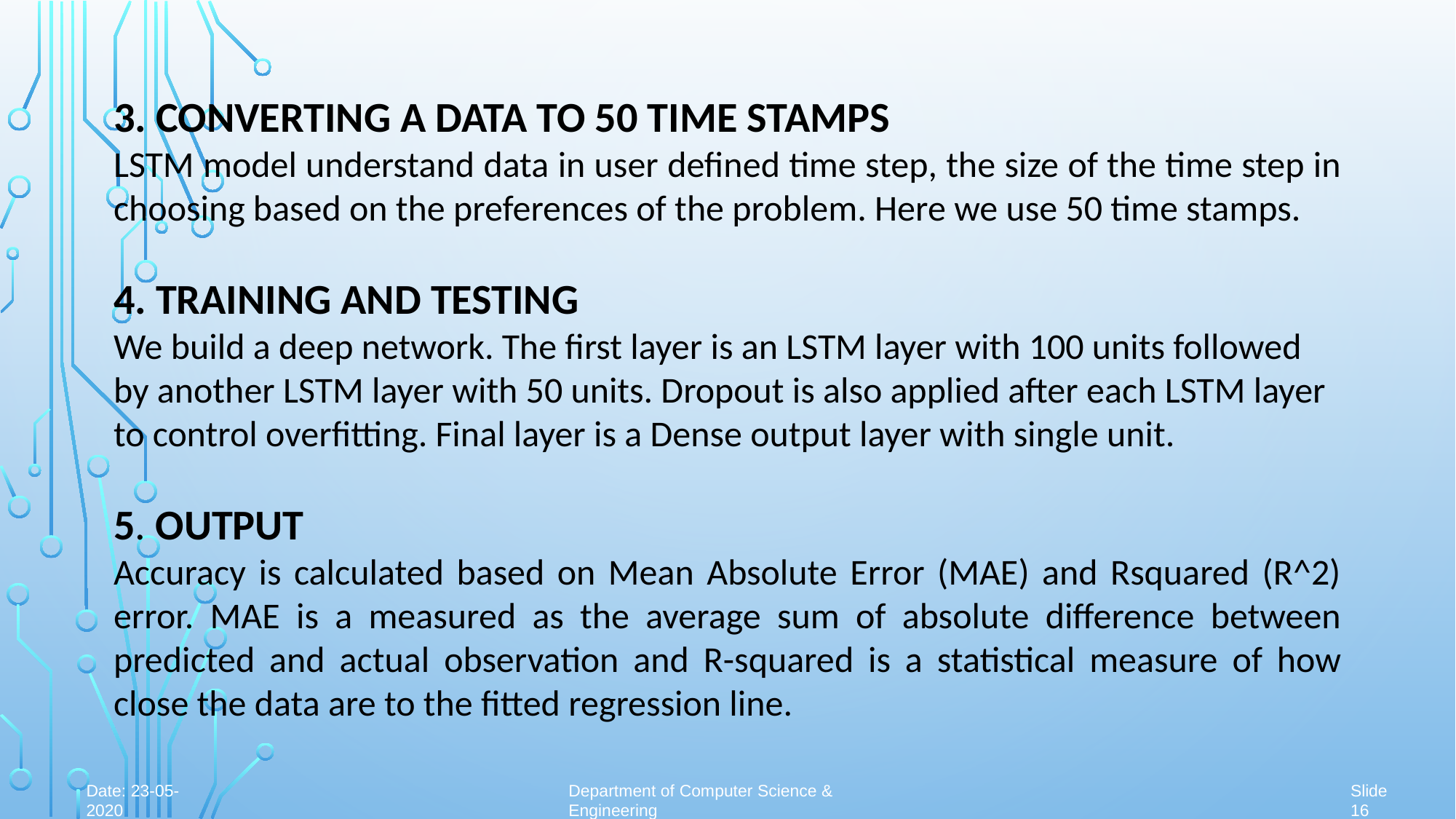

3. CONVERTING A DATA TO 50 TIME STAMPS
LSTM model understand data in user defined time step, the size of the time step in choosing based on the preferences of the problem. Here we use 50 time stamps.

4. TRAINING AND TESTING
We build a deep network. The first layer is an LSTM layer with 100 units followed by another LSTM layer with 50 units. Dropout is also applied after each LSTM layer to control overfitting. Final layer is a Dense output layer with single unit.

5. OUTPUT
Accuracy is calculated based on Mean Absolute Error (MAE) and Rsquared (R^2) error. MAE is a measured as the average sum of absolute difference between predicted and actual observation and R-squared is a statistical measure of how close the data are to the fitted regression line.
Date: 23-05-2020
Department of Computer Science & Engineering
Slide 16